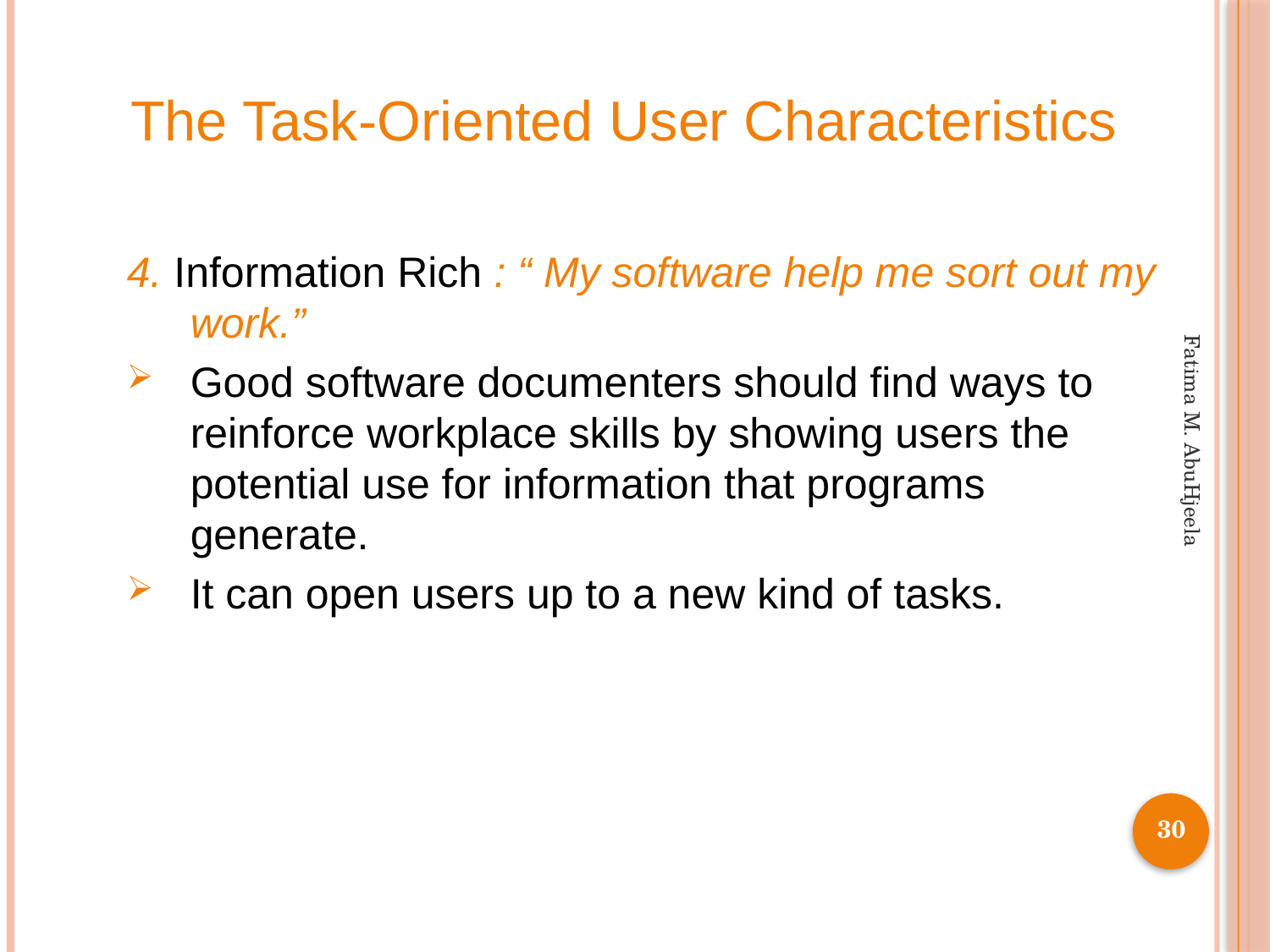

# The Task-Oriented User Characteristics

4. Information Rich : “ My software help me sort out my work.”
Good software documenters should find ways to reinforce workplace skills by showing users the potential use for information that programs generate.
It can open users up to a new kind of tasks.
Fatima M. AbuHjeela
30